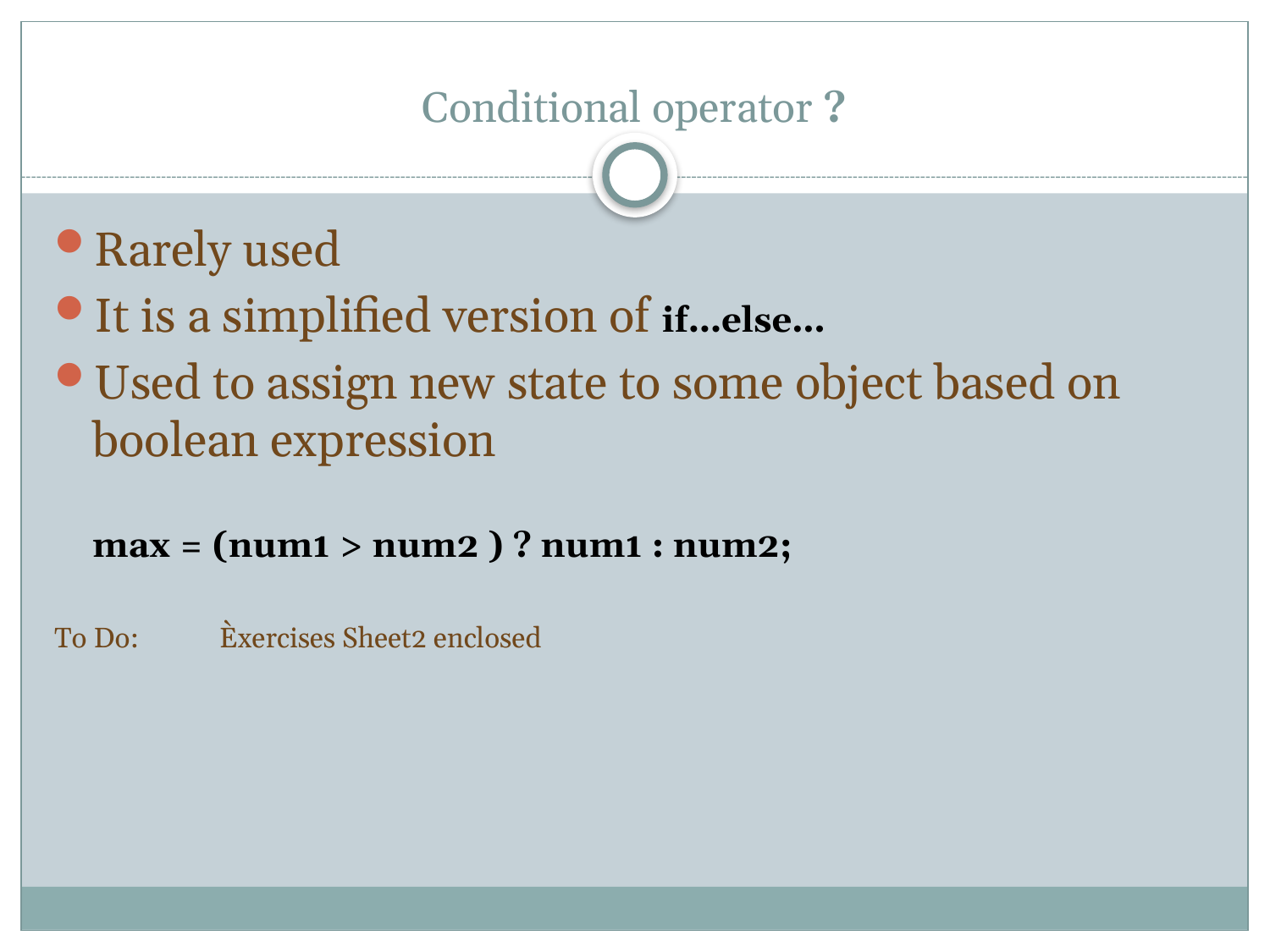

# Conditional operator ?
Rarely used
It is a simplified version of if…else…
Used to assign new state to some object based on boolean expression

	max = (num1 > num2 ) ? num1 : num2;

To Do:	Èxercises Sheet2 enclosed